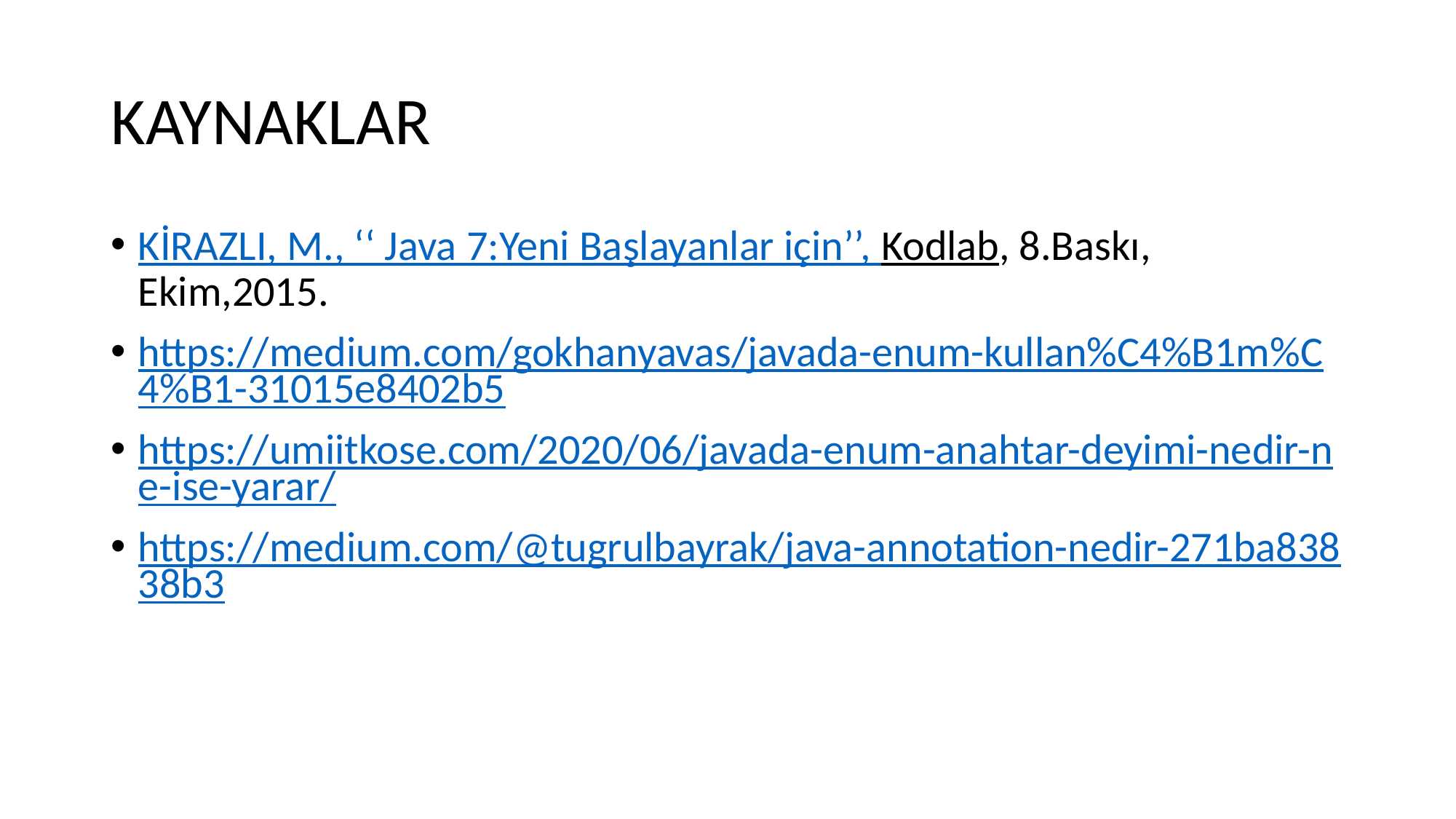

# KAYNAKLAR
KİRAZLI, M., ‘‘ Java 7:Yeni Başlayanlar için’’, Kodlab, 8.Baskı, Ekim,2015.
https://medium.com/gokhanyavas/javada-enum-kullan%C4%B1m%C4%B1-31015e8402b5
https://umiitkose.com/2020/06/javada-enum-anahtar-deyimi-nedir-ne-ise-yarar/
https://medium.com/@tugrulbayrak/java-annotation-nedir-271ba83838b3